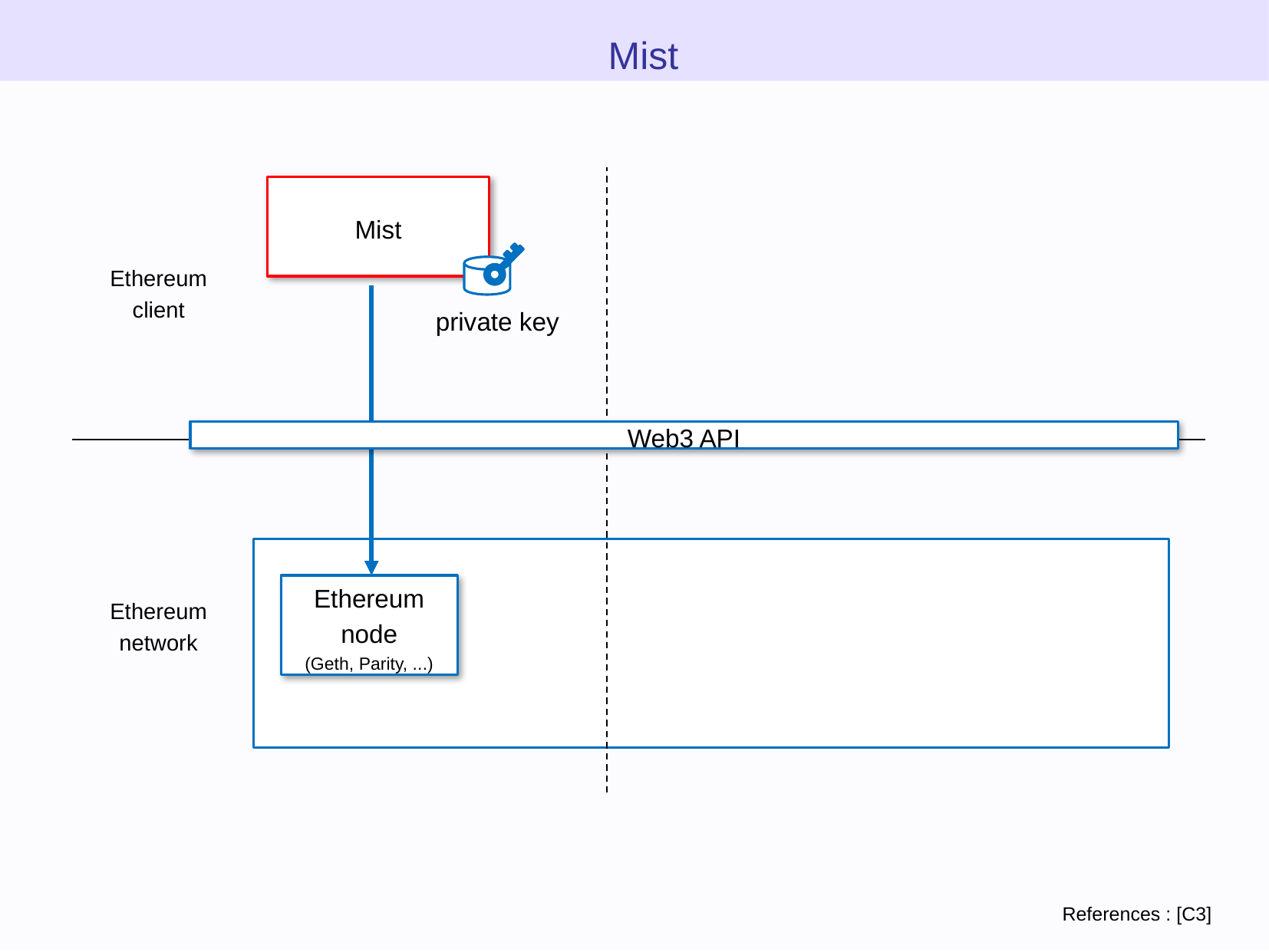

Mist
Mist

Ethereum
client
private key
Web3 API

Ethereum
node
(Geth, Parity, ...)
Ethereum
network
References : [C3]